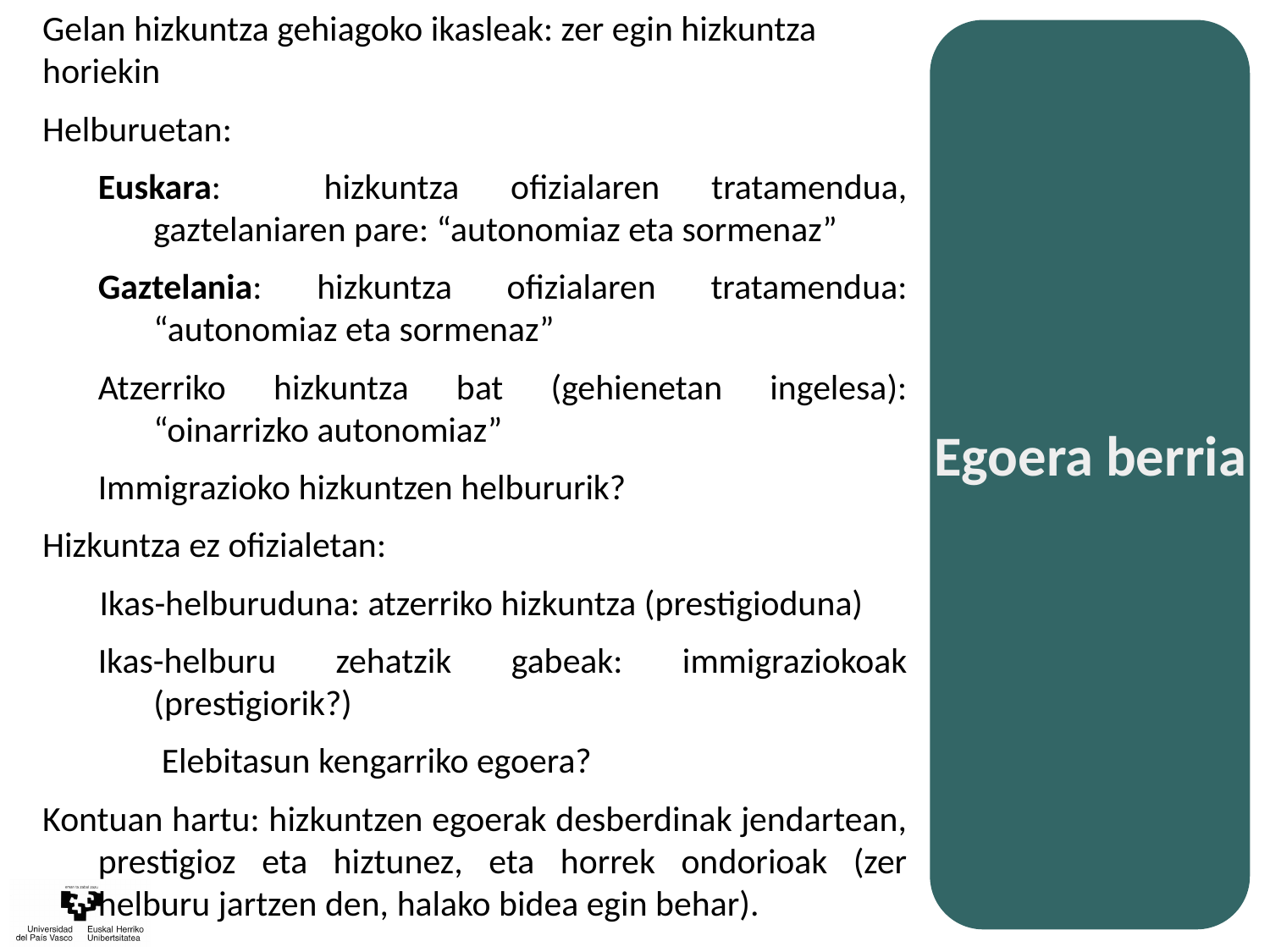

Gelan hizkuntza gehiagoko ikasleak: zer egin hizkuntza horiekin
Helburuetan:
Euskara:  hizkuntza ofizialaren tratamendua, gaztelaniaren pare: “autonomiaz eta sormenaz”
Gaztelania: hizkuntza ofizialaren tratamendua: “autonomiaz eta sormenaz”
Atzerriko hizkuntza bat (gehienetan ingelesa): “oinarrizko autonomiaz”
Immigrazioko hizkuntzen helbururik?
Hizkuntza ez ofizialetan:
Ikas-helburuduna: atzerriko hizkuntza (prestigioduna)
Ikas-helburu zehatzik gabeak: immigraziokoak (prestigiorik?)
Elebitasun kengarriko egoera?
Kontuan hartu: hizkuntzen egoerak desberdinak jendartean, prestigioz eta hiztunez, eta horrek ondorioak (zer helburu jartzen den, halako bidea egin behar).
Egoera berria